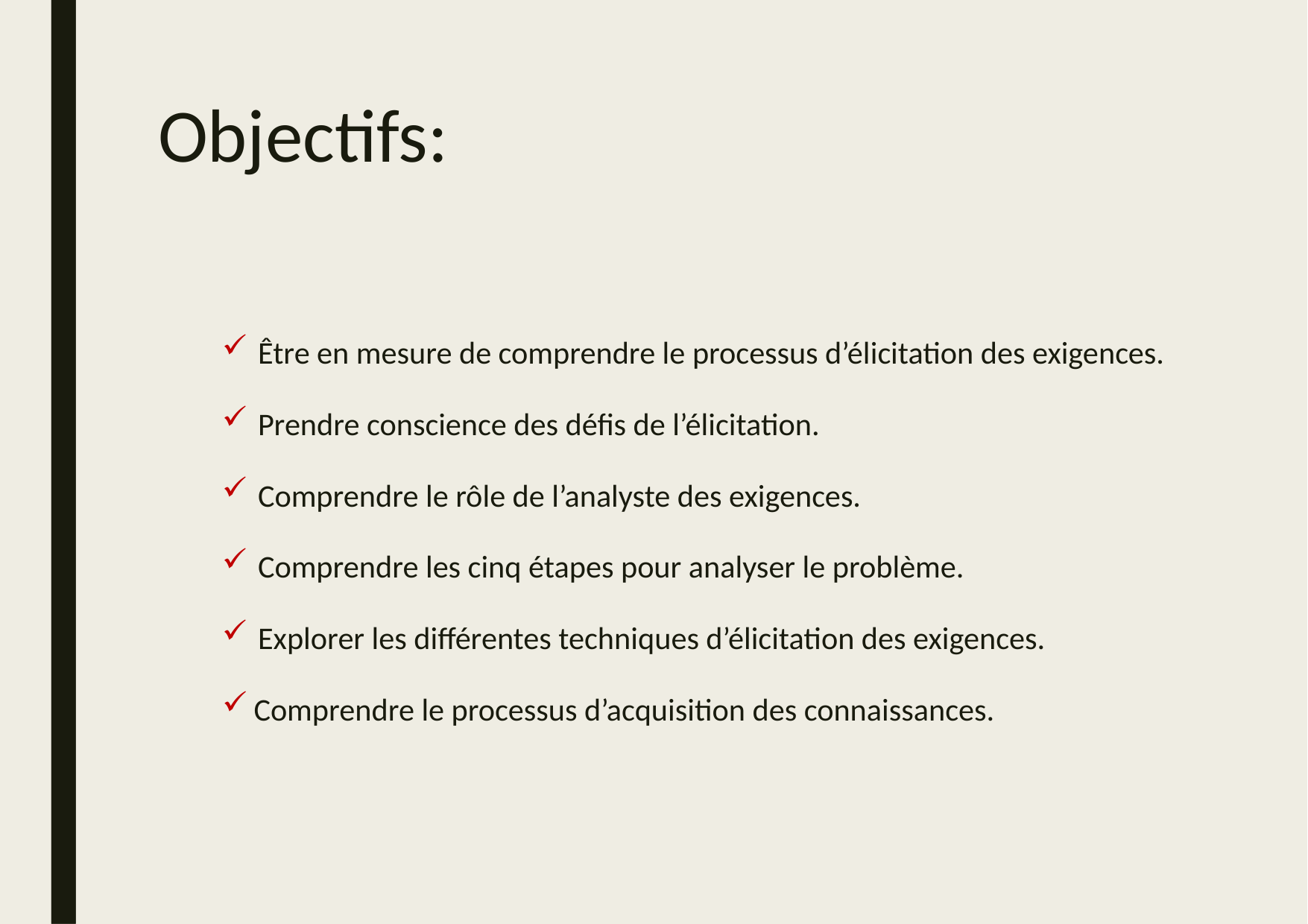

# Objectifs:
Être en mesure de comprendre le processus d’élicitation des exigences.
Prendre conscience des défis de l’élicitation.
Comprendre le rôle de l’analyste des exigences.
Comprendre les cinq étapes pour analyser le problème.
Explorer les différentes techniques d’élicitation des exigences.
Comprendre le processus d’acquisition des connaissances.